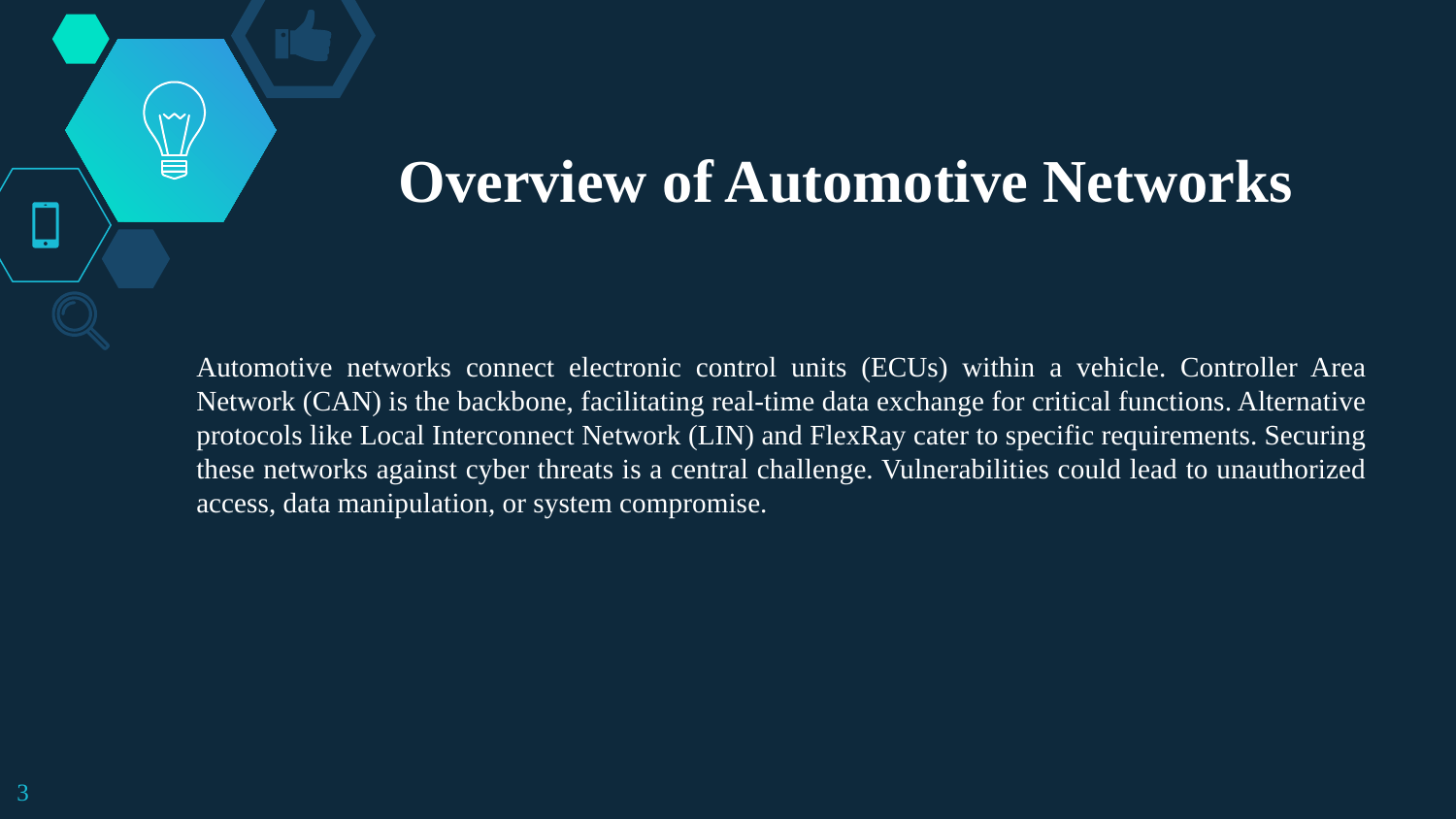

# Overview of Automotive Networks
Automotive networks connect electronic control units (ECUs) within a vehicle. Controller Area Network (CAN) is the backbone, facilitating real-time data exchange for critical functions. Alternative protocols like Local Interconnect Network (LIN) and FlexRay cater to specific requirements. Securing these networks against cyber threats is a central challenge. Vulnerabilities could lead to unauthorized access, data manipulation, or system compromise.

3